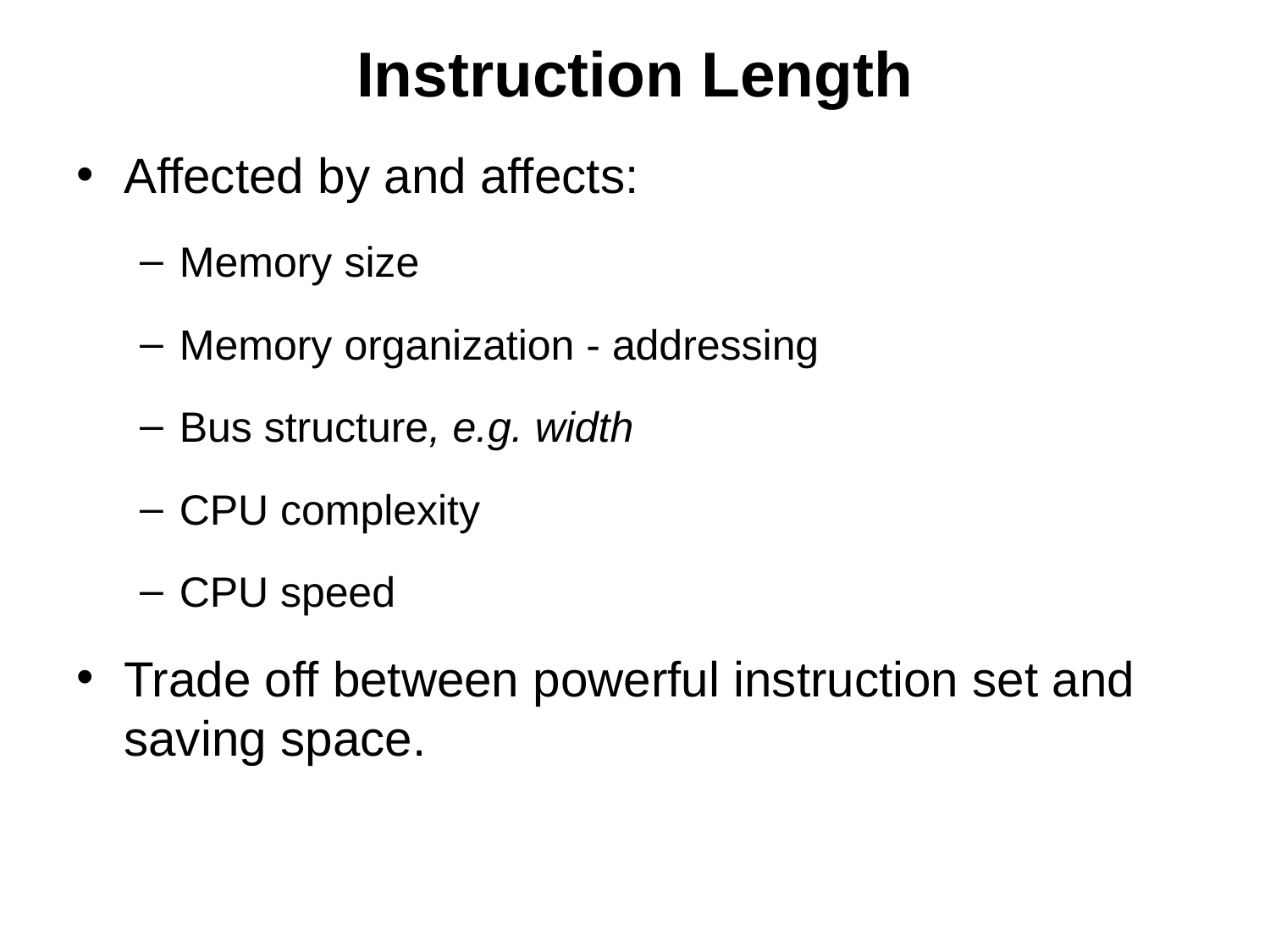

# Instruction Length
Affected by and affects:
Memory size
Memory organization - addressing
Bus structure, e.g. width
CPU complexity
CPU speed
Trade off between powerful instruction set and saving space.